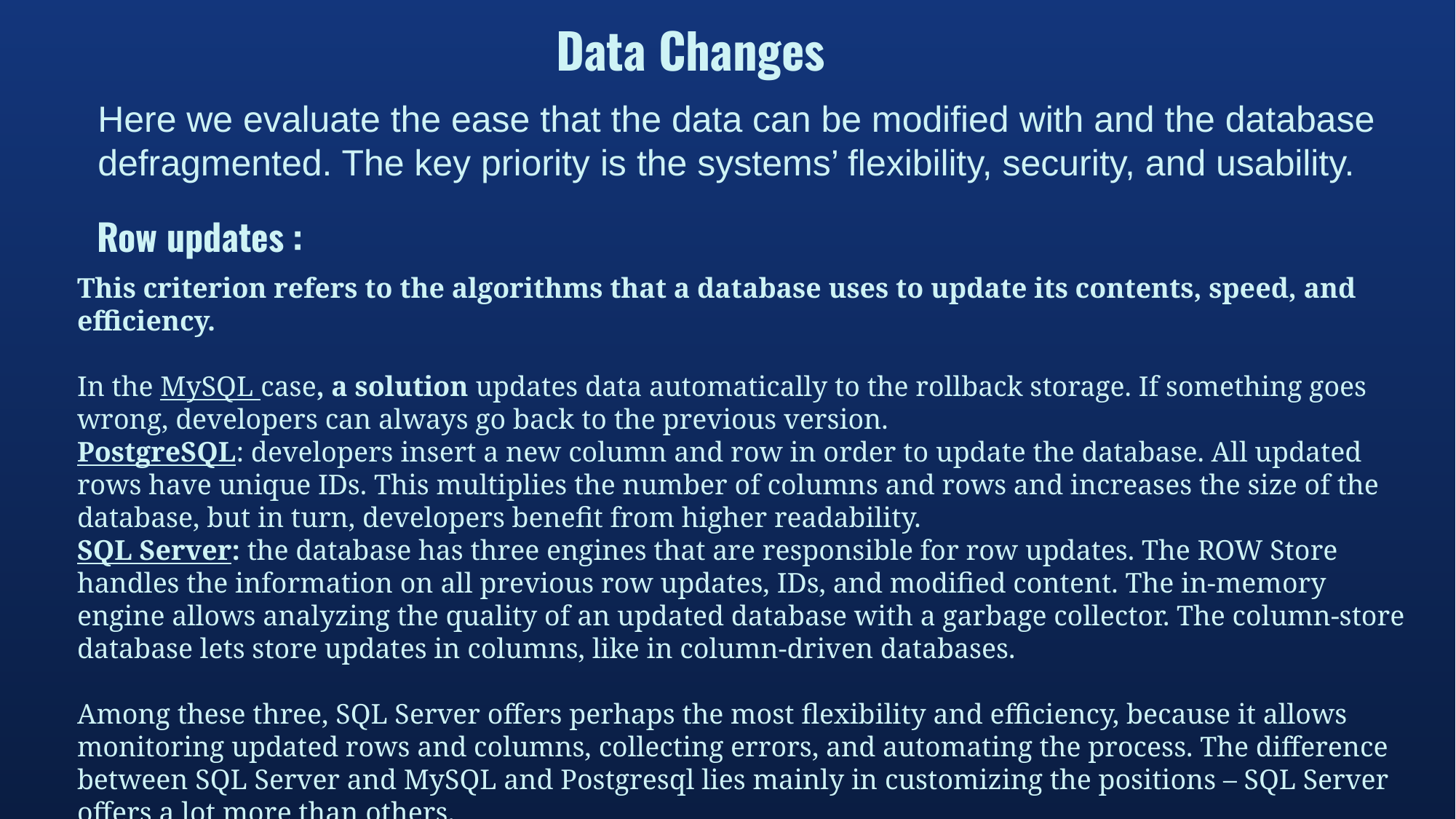

# Data Changes
Here we evaluate the ease that the data can be modified with and the database defragmented. The key priority is the systems’ flexibility, security, and usability.
Row updates :
This criterion refers to the algorithms that a database uses to update its contents, speed, and efficiency.

In the MySQL case, a solution updates data automatically to the rollback storage. If something goes wrong, developers can always go back to the previous version.
PostgreSQL: developers insert a new column and row in order to update the database. All updated rows have unique IDs. This multiplies the number of columns and rows and increases the size of the database, but in turn, developers benefit from higher readability.
SQL Server: the database has three engines that are responsible for row updates. The ROW Store handles the information on all previous row updates, IDs, and modified content. The in-memory engine allows analyzing the quality of an updated database with a garbage collector. The column-store database lets store updates in columns, like in column-driven databases.

Among these three, SQL Server offers perhaps the most flexibility and efficiency, because it allows monitoring updated rows and columns, collecting errors, and automating the process. The difference between SQL Server and MySQL and Postgresql lies mainly in customizing the positions – SQL Server offers a lot more than others.